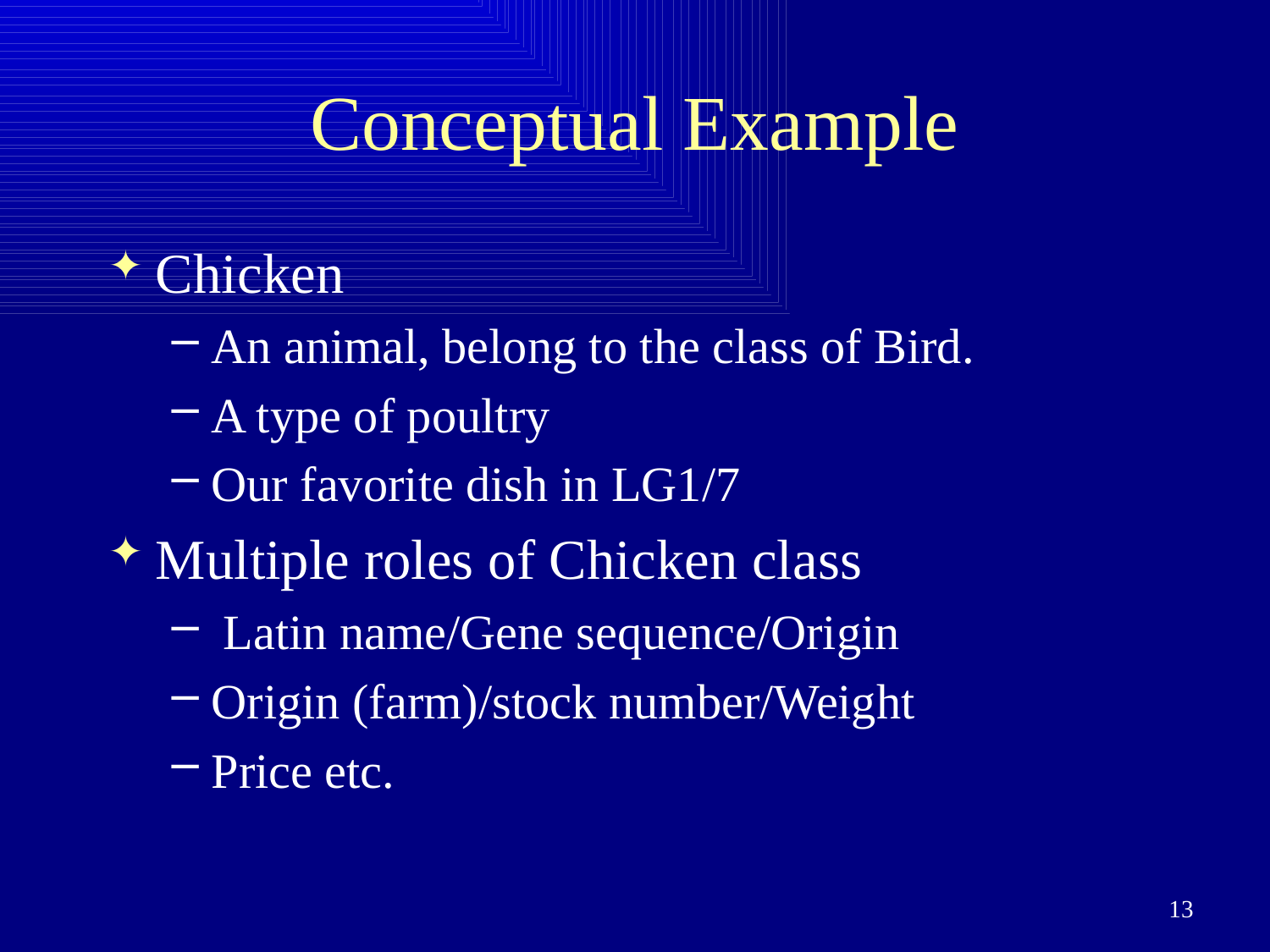

# Conceptual Example
Chicken
An animal, belong to the class of Bird.
A type of poultry
Our favorite dish in LG1/7
Multiple roles of Chicken class
 Latin name/Gene sequence/Origin
Origin (farm)/stock number/Weight
Price etc.
13